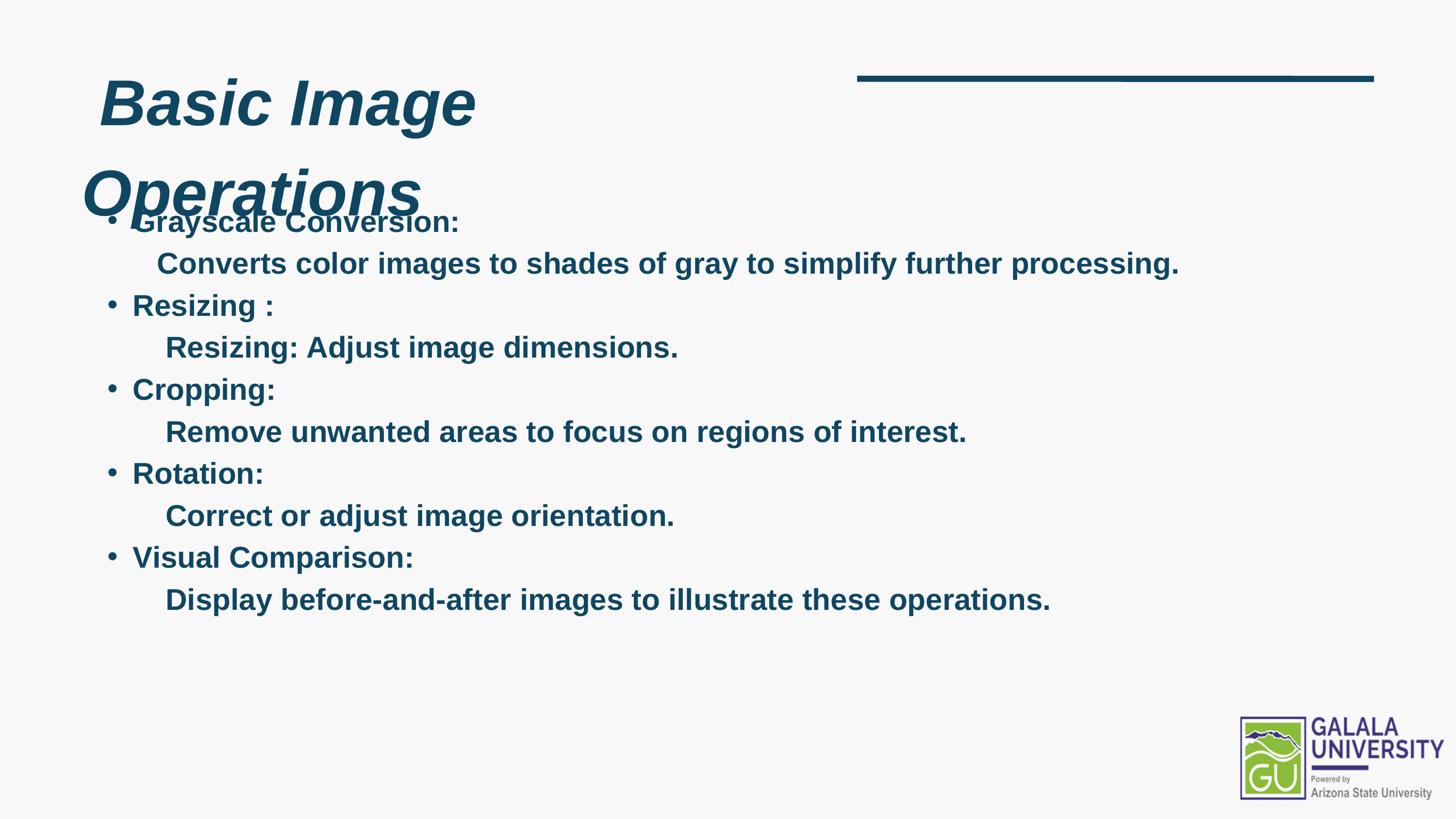

Basic Image Operations

Grayscale Conversion:
         Converts color images to shades of gray to simplify further processing.
Resizing :
          Resizing: Adjust image dimensions.
Cropping:
          Remove unwanted areas to focus on regions of interest.
Rotation:
          Correct or adjust image orientation.
Visual Comparison:
          Display before-and-after images to illustrate these operations.